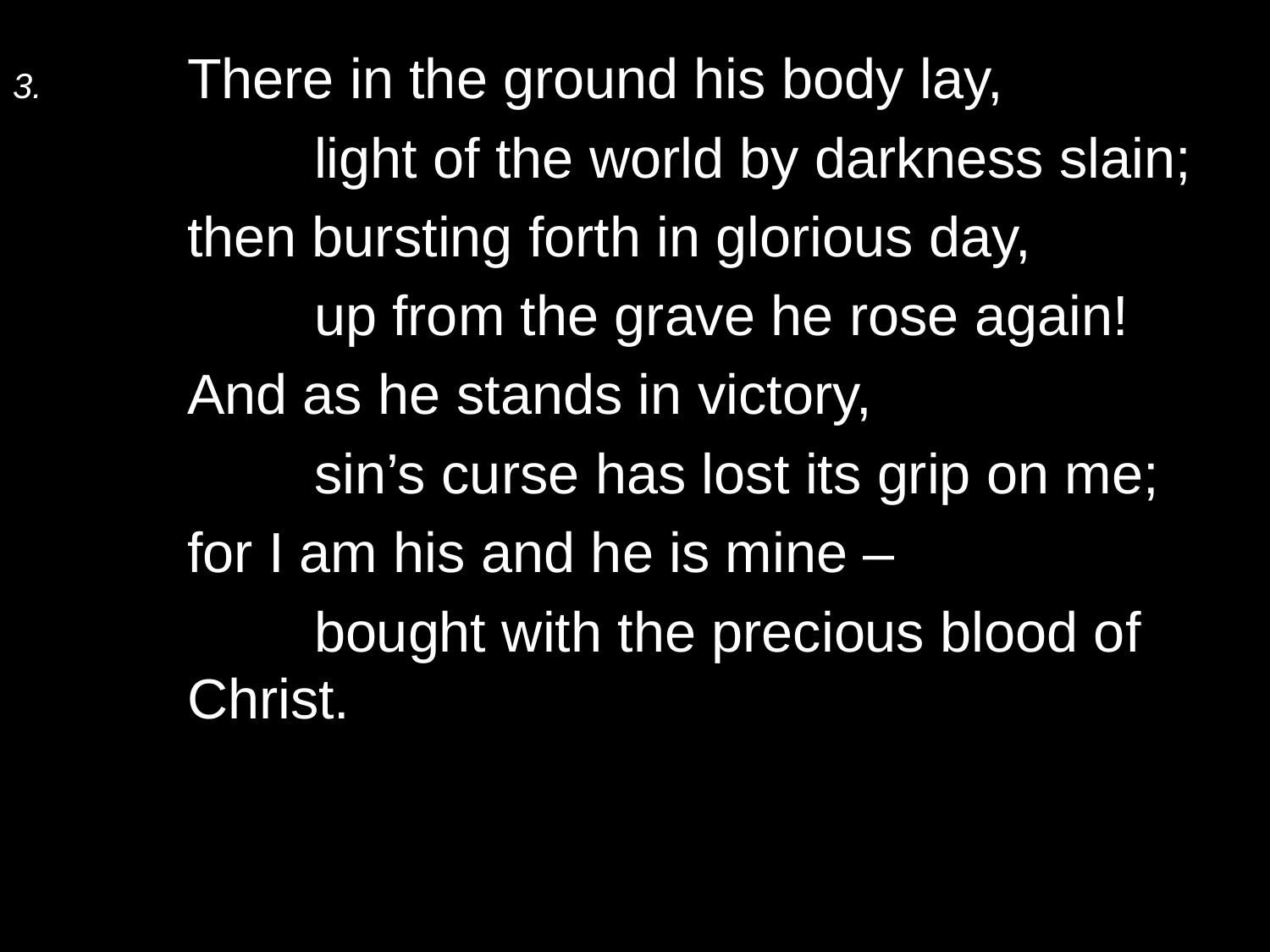

3.	There in the ground his body lay,
		light of the world by darkness slain;
	then bursting forth in glorious day,
		up from the grave he rose again!
	And as he stands in victory,
		sin’s curse has lost its grip on me;
	for I am his and he is mine –
		bought with the precious blood of Christ.